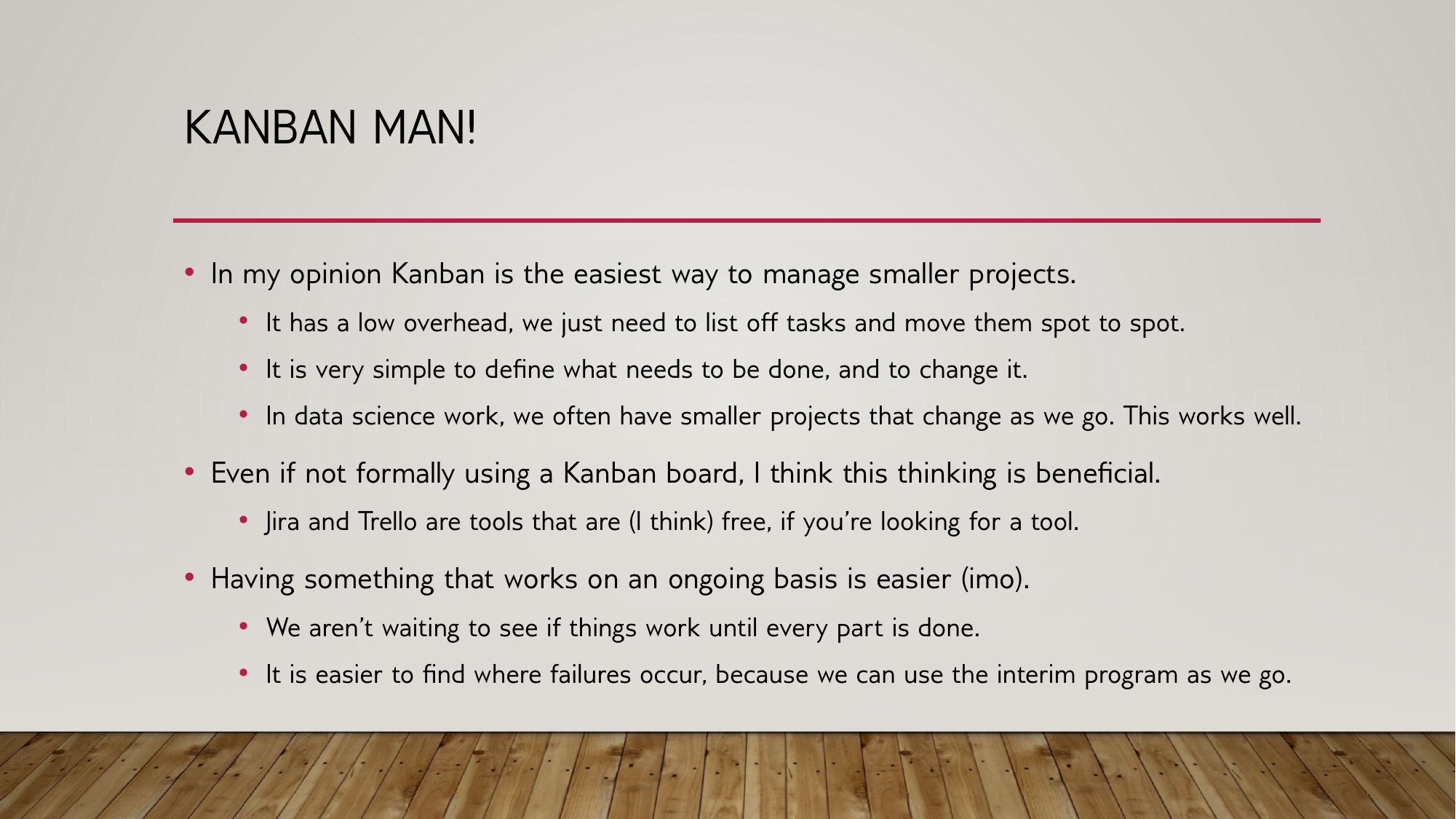

# Kanban Man!
In my opinion Kanban is the easiest way to manage smaller projects.
It has a low overhead, we just need to list off tasks and move them spot to spot.
It is very simple to define what needs to be done, and to change it.
In data science work, we often have smaller projects that change as we go. This works well.
Even if not formally using a Kanban board, I think this thinking is beneficial.
Jira and Trello are tools that are (I think) free, if you’re looking for a tool.
Having something that works on an ongoing basis is easier (imo).
We aren’t waiting to see if things work until every part is done.
It is easier to find where failures occur, because we can use the interim program as we go.